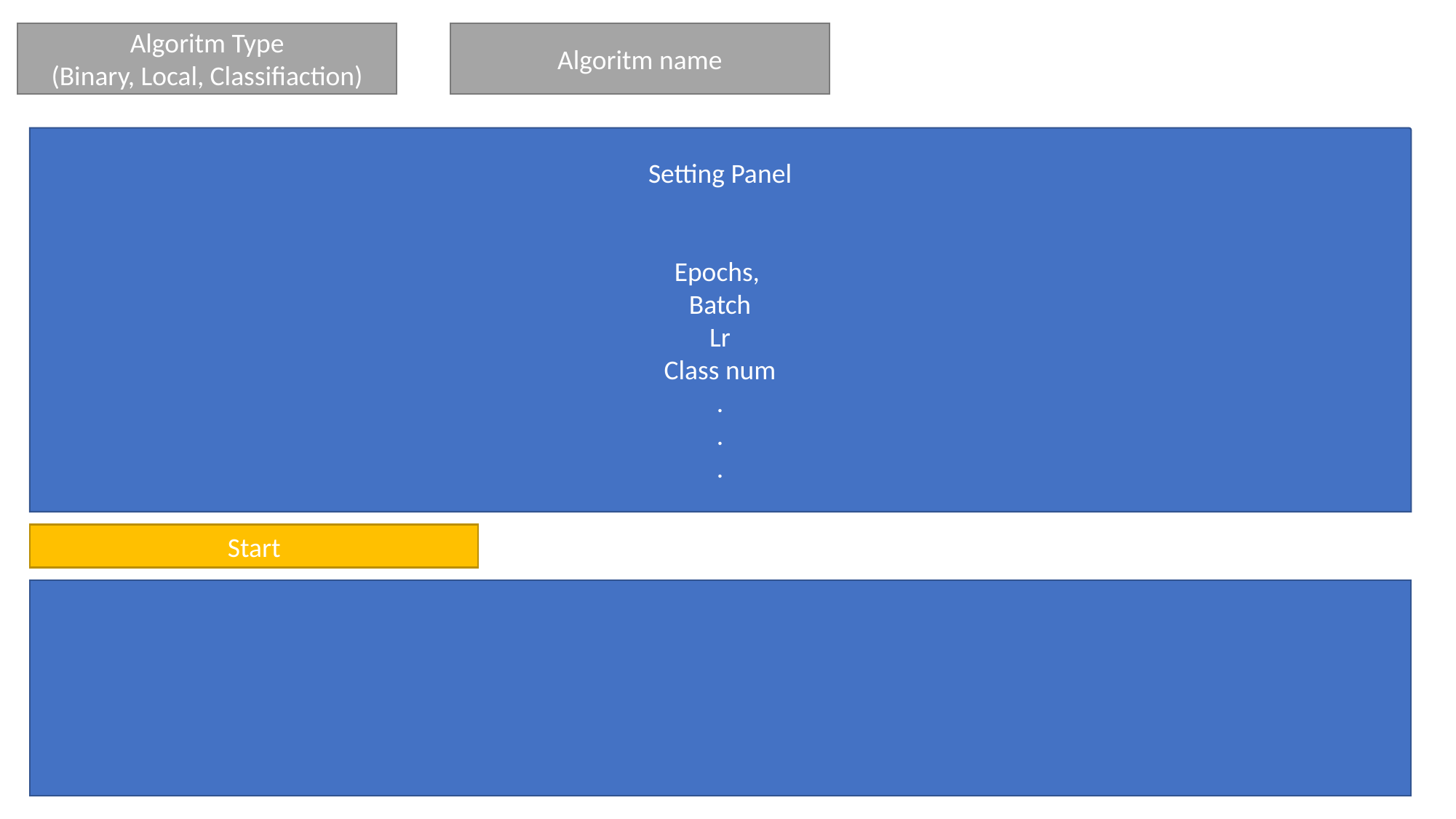

Algoritm Type
(Binary, Local, Classifiaction)
Algoritm name
Setting Panel

Epochs,
Batch
Lr
Class num
.
.
.
Start